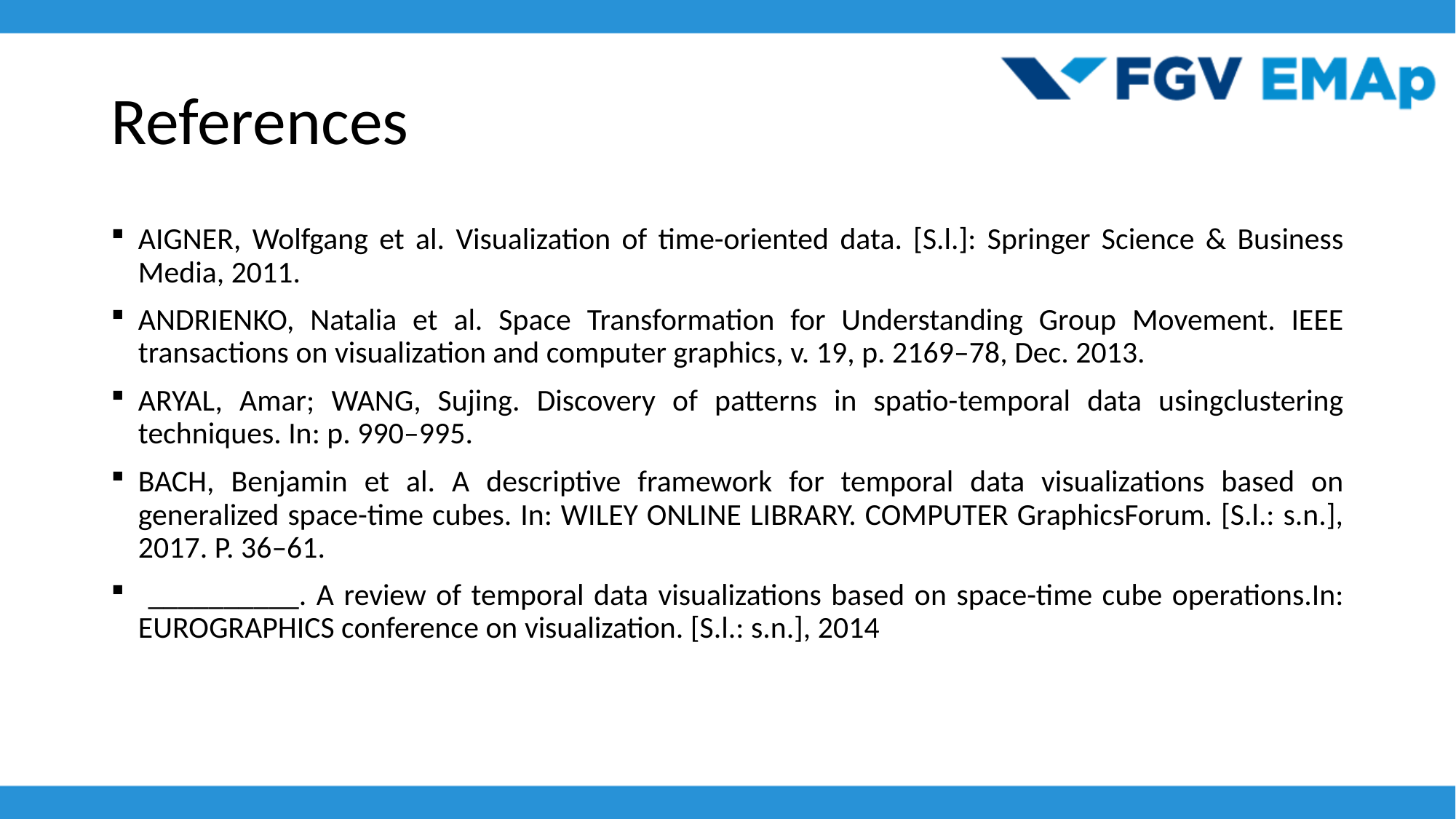

# References
AIGNER, Wolfgang et al. Visualization of time-oriented data. [S.l.]: Springer Science & Business Media, 2011.
ANDRIENKO, Natalia et al. Space Transformation for Understanding Group Movement. IEEE transactions on visualization and computer graphics, v. 19, p. 2169–78, Dec. 2013.
ARYAL, Amar; WANG, Sujing. Discovery of patterns in spatio-temporal data usingclustering techniques. In: p. 990–995.
BACH, Benjamin et al. A descriptive framework for temporal data visualizations based on generalized space-time cubes. In: WILEY ONLINE LIBRARY. COMPUTER GraphicsForum. [S.l.: s.n.], 2017. P. 36–61.
 __________. A review of temporal data visualizations based on space-time cube operations.In: EUROGRAPHICS conference on visualization. [S.l.: s.n.], 2014